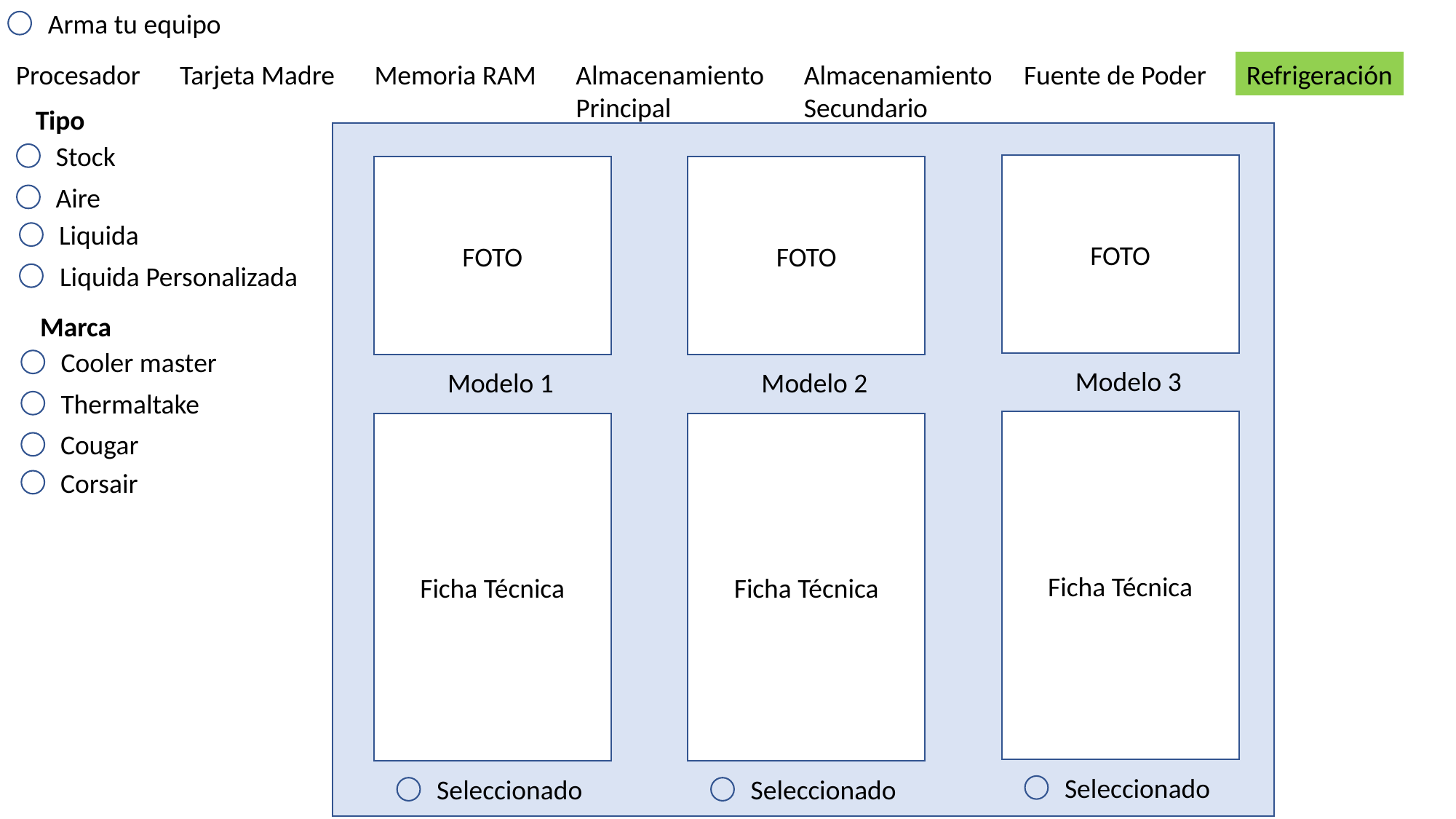

Arma tu equipo

Procesador
Tarjeta Madre
Memoria RAM
Almacenamiento
Principal
Almacenamiento
Secundario
Fuente de Poder
Refrigeración
Tipo

Stock

FOTO
Modelo 3
Seleccionado

Ficha Técnica
FOTO
Modelo 1
Seleccionado

Ficha Técnica
FOTO
Modelo 2
Seleccionado

Ficha Técnica
Aire

Liquida

Liquida Personalizada

Marca
Cooler master

Thermaltake

Cougar

Corsair